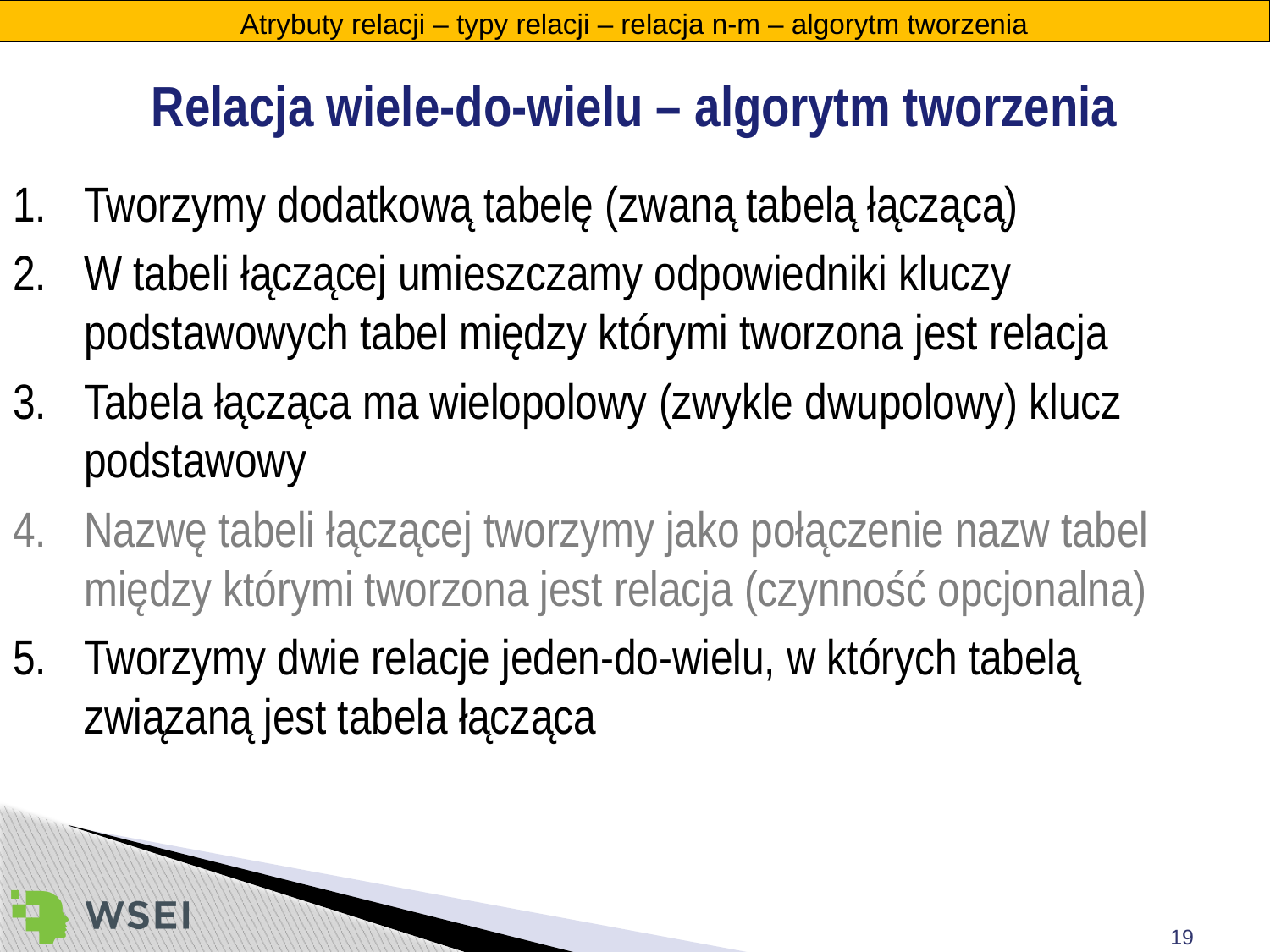

Atrybuty relacji – typy relacji – relacja n-m – algorytm tworzenia
Relacja wiele-do-wielu – algorytm tworzenia
Tworzymy dodatkową tabelę (zwaną tabelą łączącą)
W tabeli łączącej umieszczamy odpowiedniki kluczy podstawowych tabel między którymi tworzona jest relacja
Tabela łącząca ma wielopolowy (zwykle dwupolowy) klucz podstawowy
Nazwę tabeli łączącej tworzymy jako połączenie nazw tabel między którymi tworzona jest relacja (czynność opcjonalna)
Tworzymy dwie relacje jeden-do-wielu, w których tabelą związaną jest tabela łącząca

19